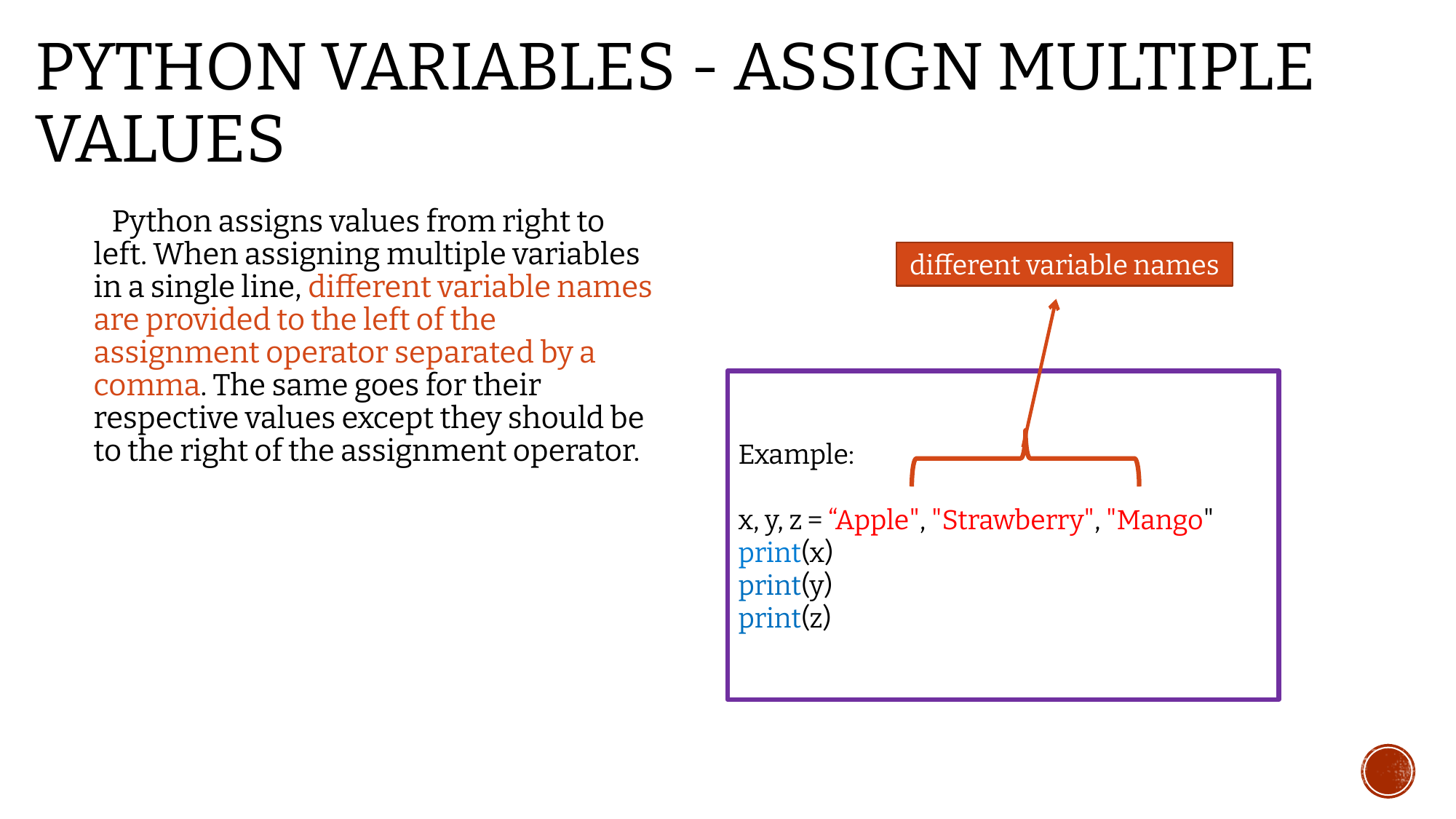

# Python Variables - Assign Multiple Values
   Python assigns values from right to left. When assigning multiple variables in a single line, different variable names are provided to the left of the assignment operator separated by a comma. The same goes for their respective values except they should be to the right of the assignment operator.
different variable names

Example:

x, y, z = “Apple", "Strawberry", "Mango"
print(x)
print(y)
print(z)